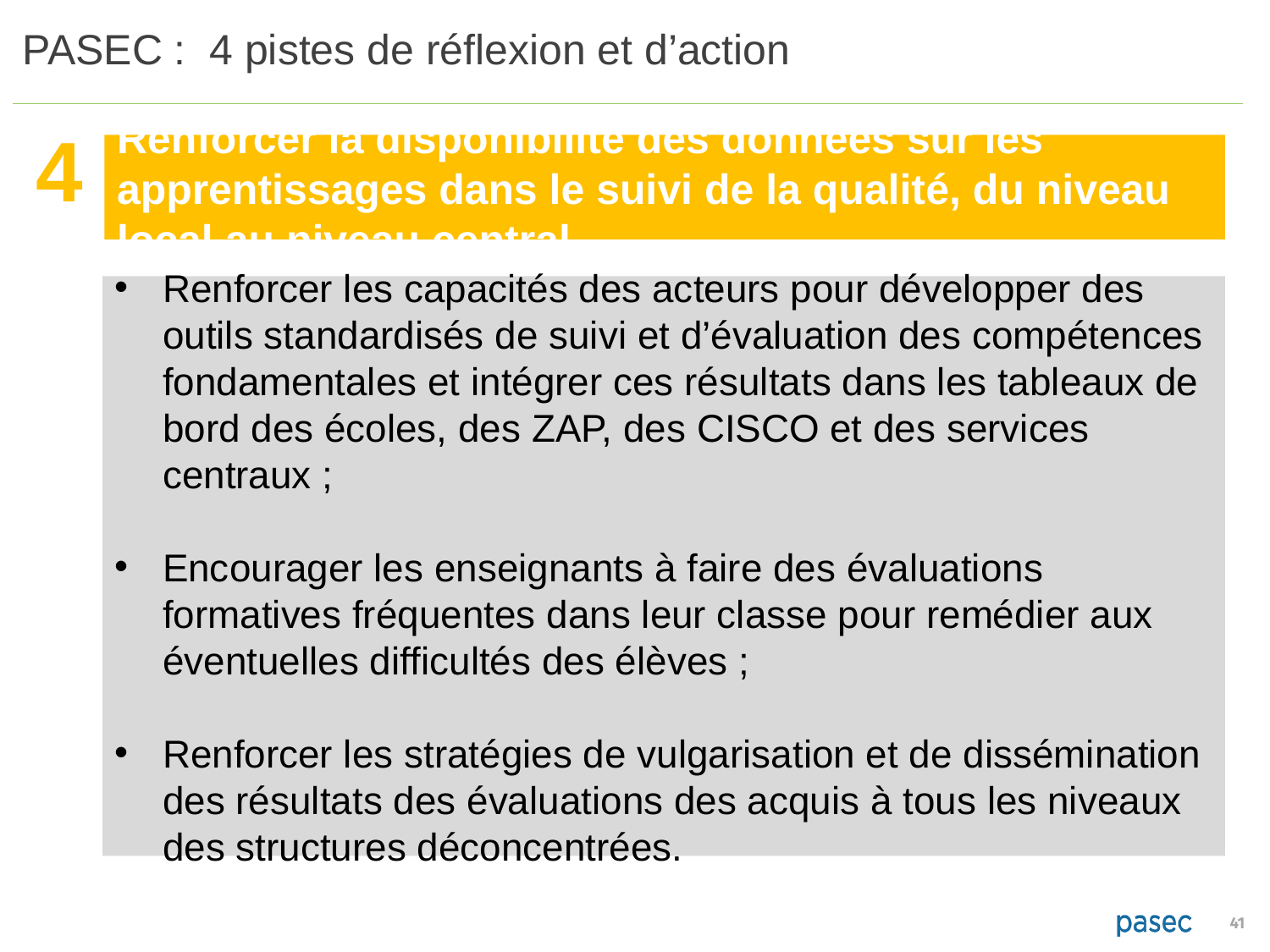

PASEC :  4 pistes de réflexion et d’action

4
Renforcer la disponibilité des données sur les apprentissages dans le suivi de la qualité, du niveau local au niveau central
Renforcer les capacités des acteurs pour développer des outils standardisés de suivi et d’évaluation des compétences fondamentales et intégrer ces résultats dans les tableaux de bord des écoles, des ZAP, des CISCO et des services centraux ;

Encourager les enseignants à faire des évaluations formatives fréquentes dans leur classe pour remédier aux éventuelles difficultés des élèves ;

Renforcer les stratégies de vulgarisation et de dissémination des résultats des évaluations des acquis à tous les niveaux des structures déconcentrées.